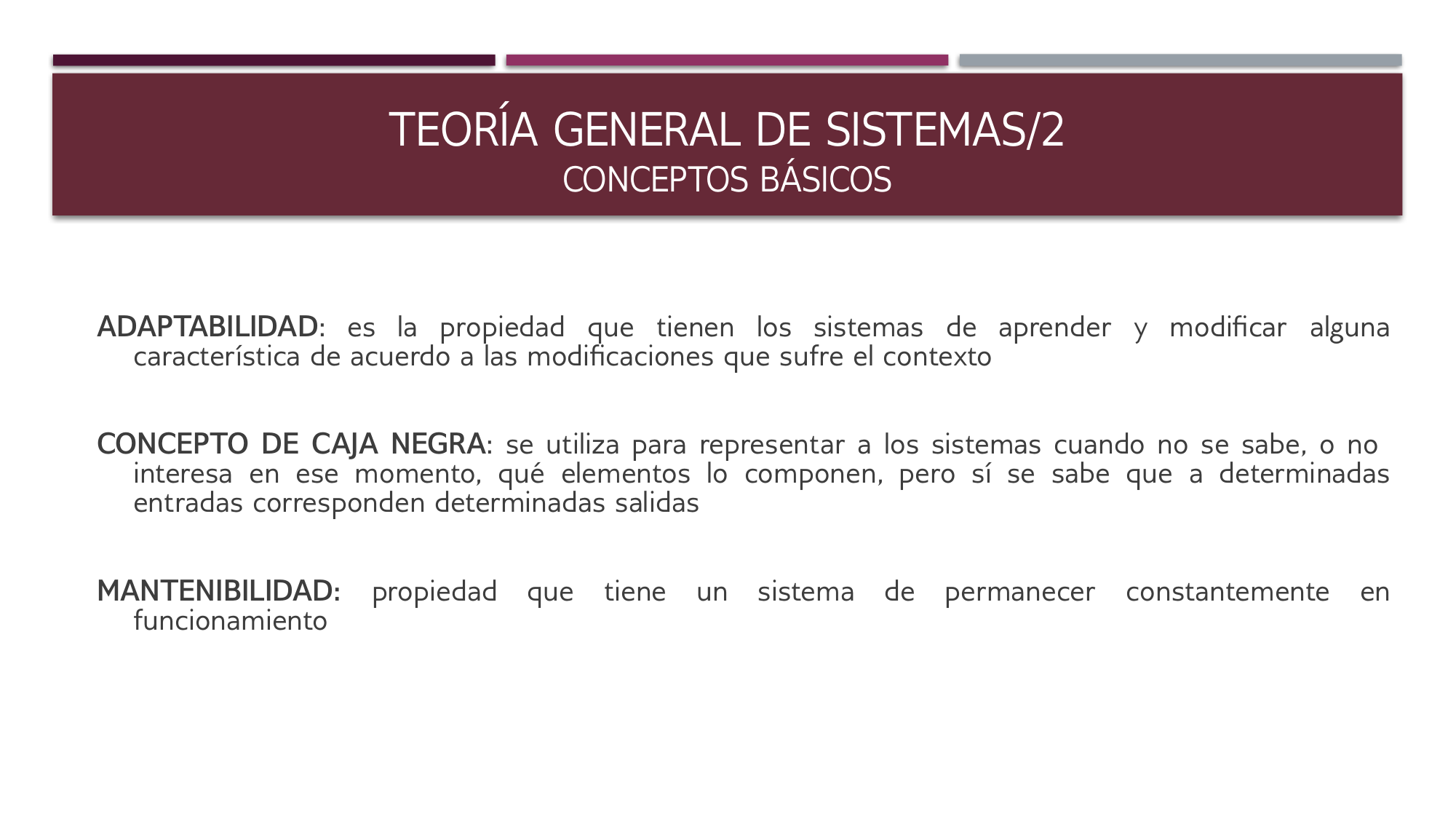

# Teoría general de sistemas/2 conceptos básicos
ADAPTABILIDAD: es la propiedad que tienen los sistemas de aprender y modificar alguna característica de acuerdo a las modificaciones que sufre el contexto

CONCEPTO DE CAJA NEGRA: se utiliza para representar a los sistemas cuando no se sabe, o no  interesa en ese momento, qué elementos lo componen, pero sí se sabe que a determinadas entradas corresponden determinadas salidas

MANTENIBILIDAD: propiedad que tiene un sistema de permanecer constantemente en funcionamiento